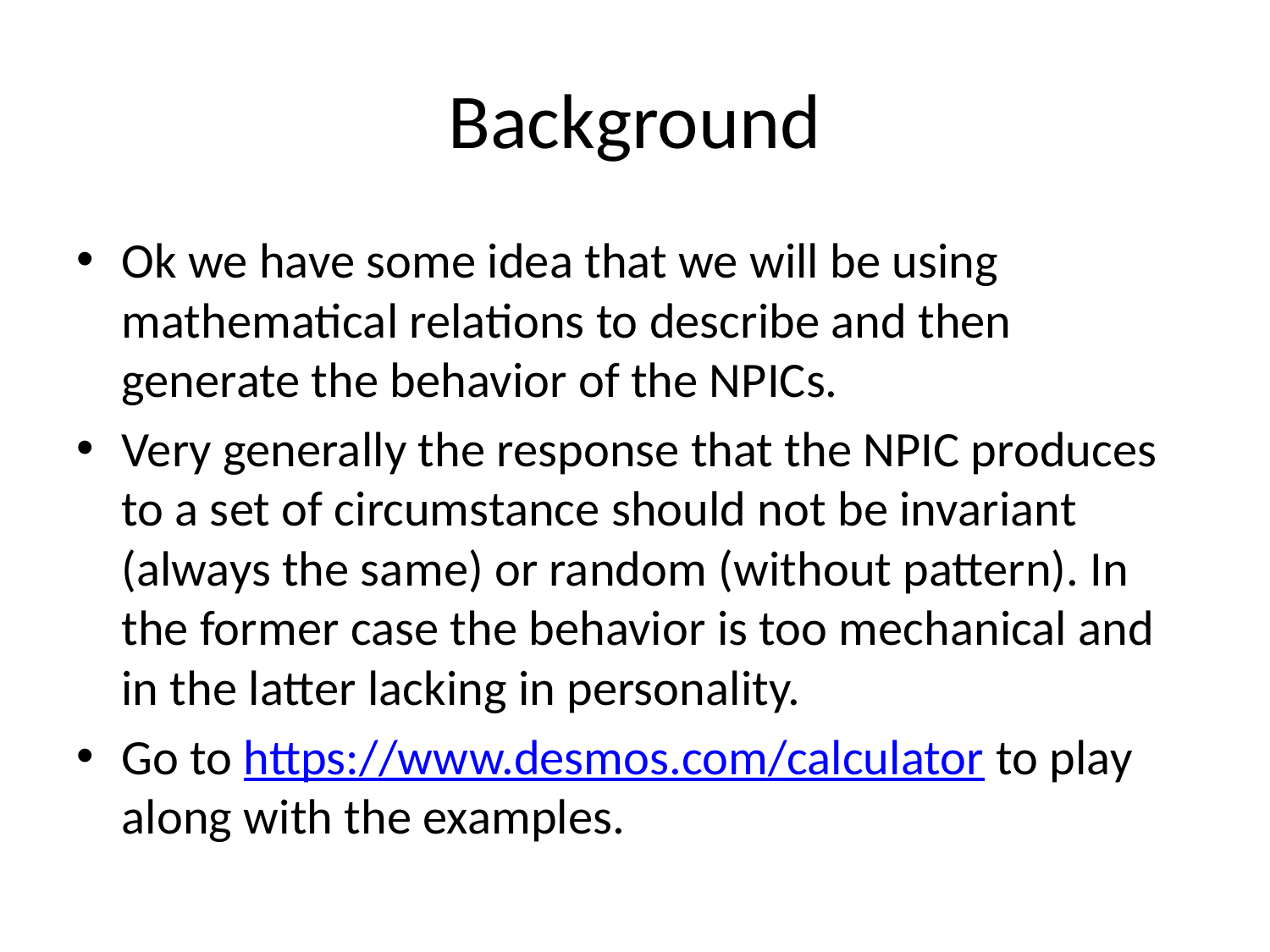

# Background
Ok we have some idea that we will be using mathematical relations to describe and then generate the behavior of the NPICs.
Very generally the response that the NPIC produces to a set of circumstance should not be invariant (always the same) or random (without pattern). In the former case the behavior is too mechanical and in the latter lacking in personality.
Go to https://www.desmos.com/calculator to play along with the examples.